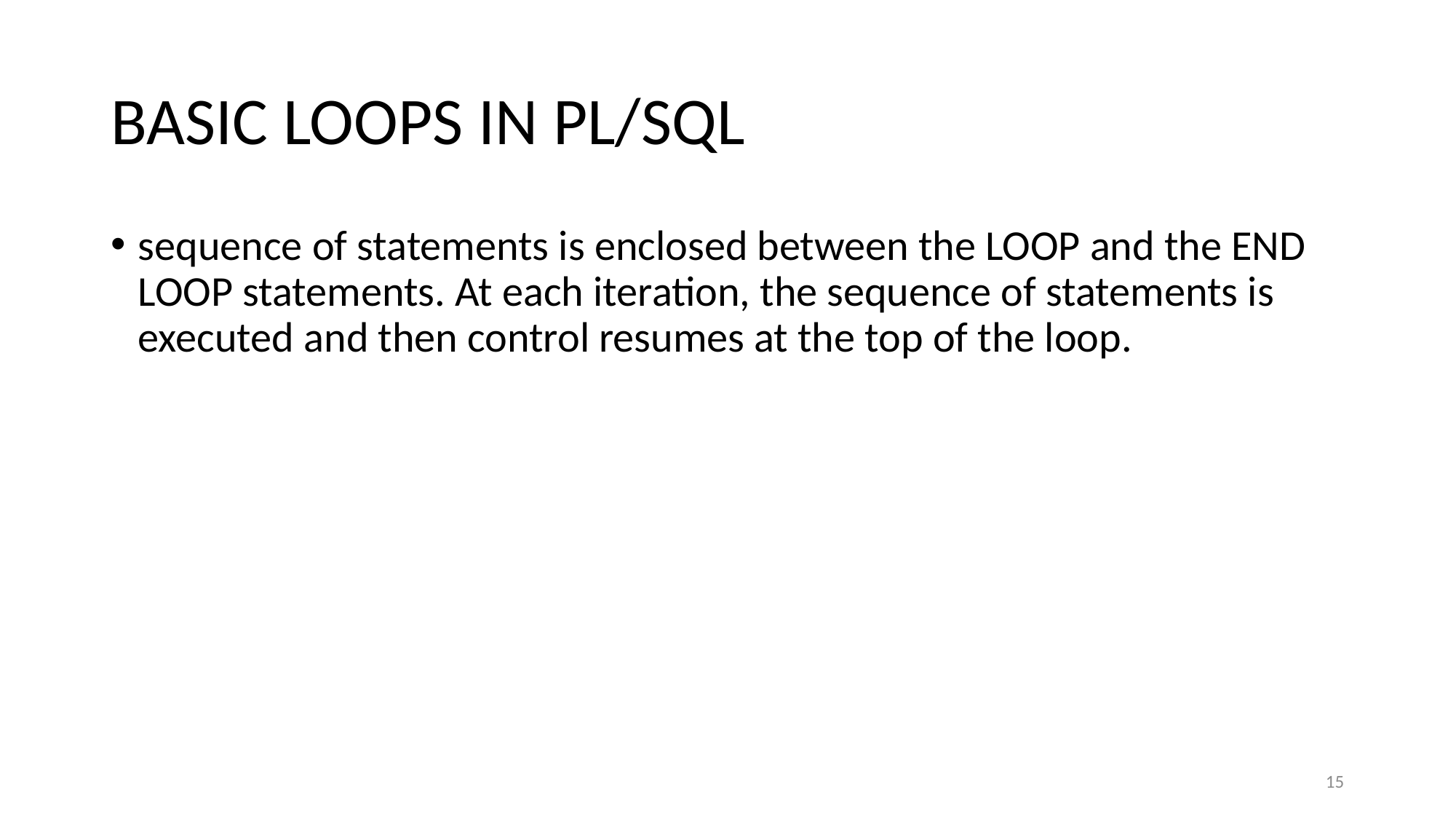

# BASIC LOOPS IN PL/SQL
sequence of statements is enclosed between the LOOP and the END LOOP statements. At each iteration, the sequence of statements is executed and then control resumes at the top of the loop.

15